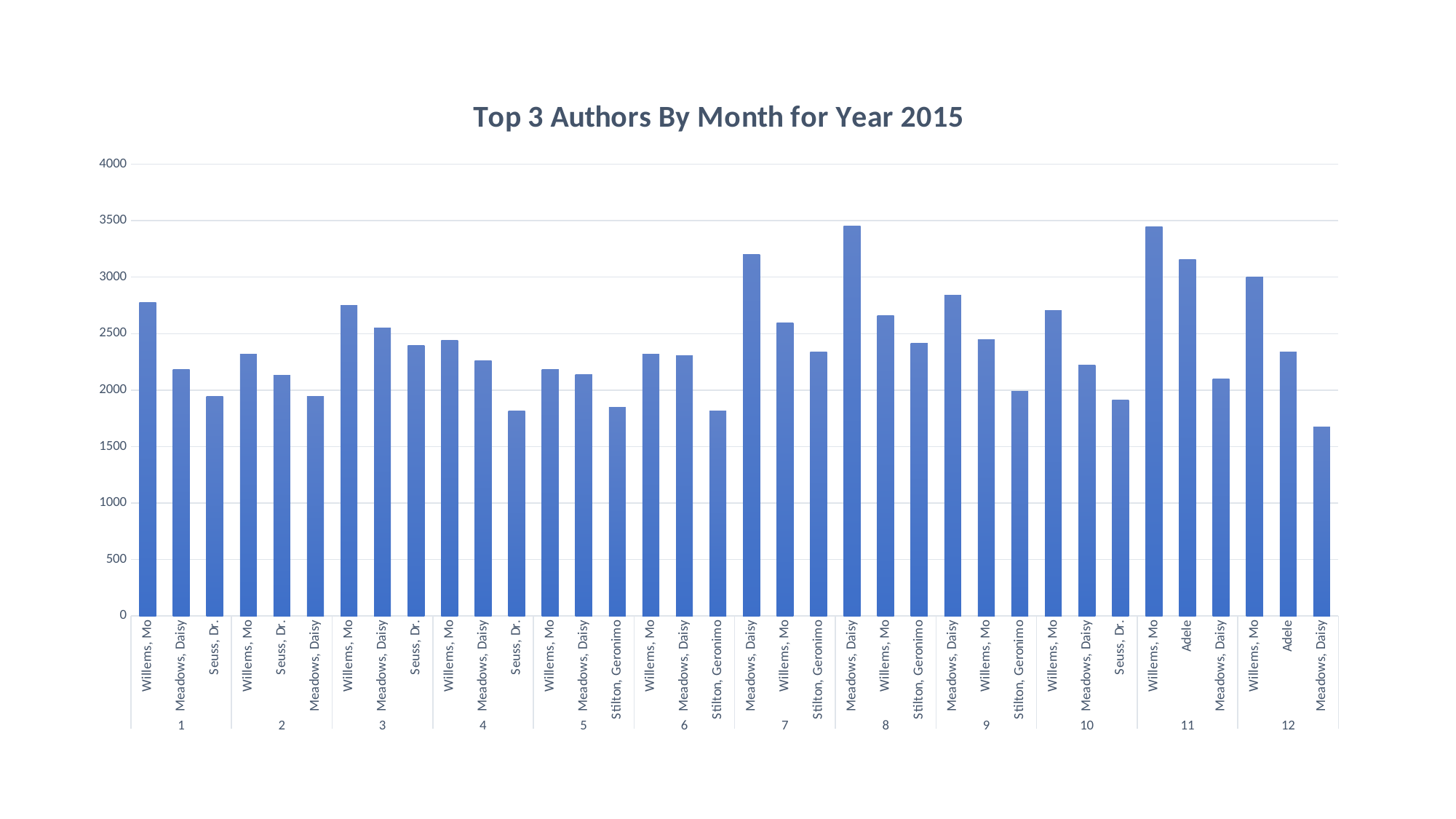

### Chart: Top 3 Authors By Month for Year 2015

| Category |  |
|---|---|
| Willems, Mo | 2776.0 |
| Meadows, Daisy | 2183.0 |
| Seuss, Dr. | 1945.0 |
| Willems, Mo | 2317.0 |
| Seuss, Dr. | 2133.0 |
| Meadows, Daisy | 1947.0 |
| Willems, Mo | 2751.0 |
| Meadows, Daisy | 2548.0 |
| Seuss, Dr. | 2396.0 |
| Willems, Mo | 2443.0 |
| Meadows, Daisy | 2258.0 |
| Seuss, Dr. | 1816.0 |
| Willems, Mo | 2181.0 |
| Meadows, Daisy | 2139.0 |
| Stilton, Geronimo | 1846.0 |
| Willems, Mo | 2316.0 |
| Meadows, Daisy | 2305.0 |
| Stilton, Geronimo | 1812.0 |
| Meadows, Daisy | 3200.0 |
| Willems, Mo | 2595.0 |
| Stilton, Geronimo | 2336.0 |
| Meadows, Daisy | 3449.0 |
| Willems, Mo | 2659.0 |
| Stilton, Geronimo | 2413.0 |
| Meadows, Daisy | 2840.0 |
| Willems, Mo | 2447.0 |
| Stilton, Geronimo | 1989.0 |
| Willems, Mo | 2707.0 |
| Meadows, Daisy | 2223.0 |
| Seuss, Dr. | 1912.0 |
| Willems, Mo | 3443.0 |
| Adele | 3155.0 |
| Meadows, Daisy | 2102.0 |
| Willems, Mo | 3001.0 |
| Adele | 2337.0 |
| Meadows, Daisy | 1676.0 |